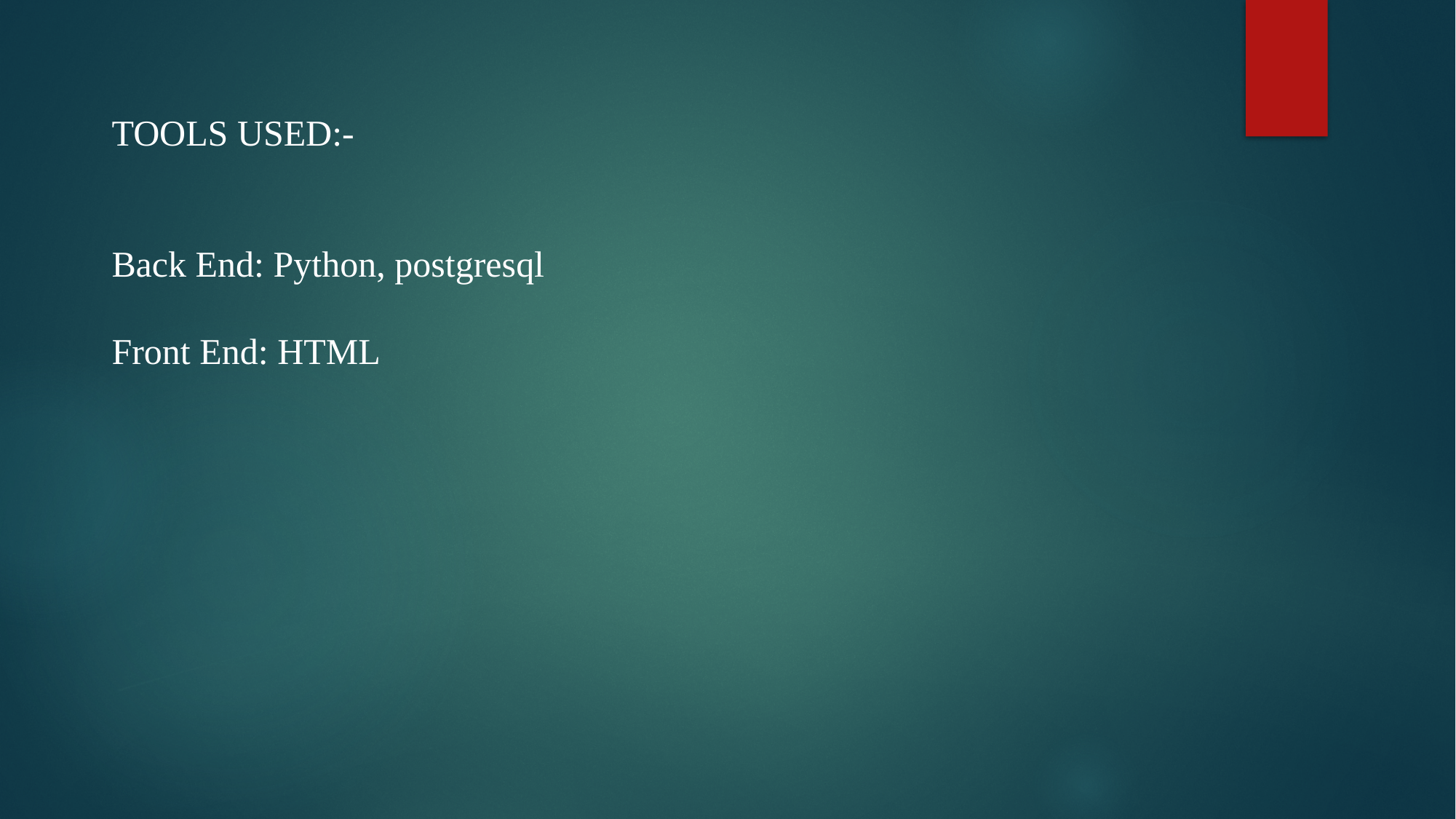

TOOLS USED:-

Back End: Python, postgresql

Front End: HTML